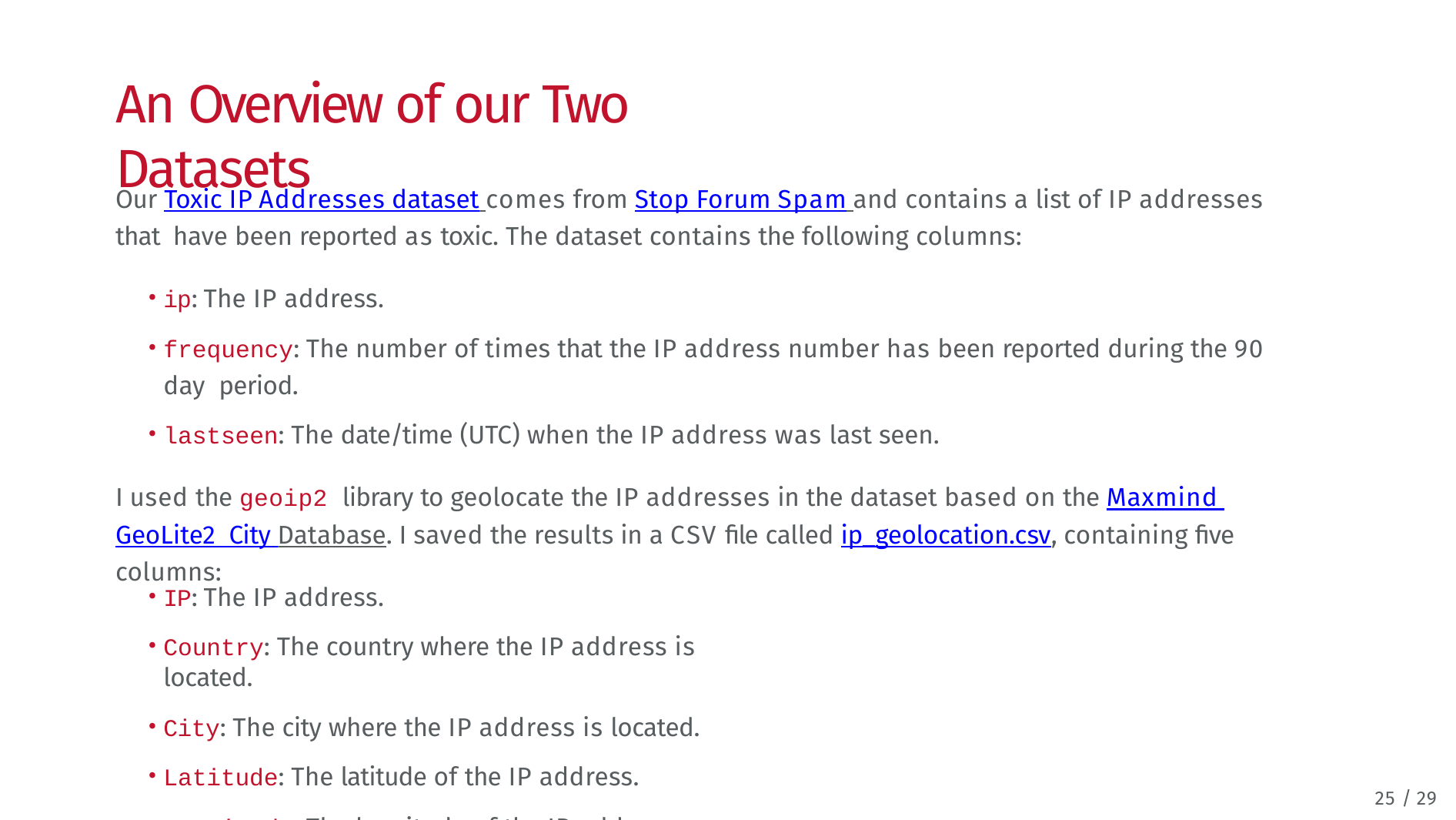

# An Overview of our Two Datasets
Our Toxic IP Addresses dataset comes from Stop Forum Spam and contains a list of IP addresses that  have been reported as toxic. The dataset contains the following columns:

ip: The IP address.
frequency: The number of times that the IP address number has been reported during the 90 day  period.
lastseen: The date/time (UTC) when the IP address was last seen.
I used the geoip2 library to geolocate the IP addresses in the dataset based on the Maxmind GeoLite2  City Database. I saved the results in a CSV file called ip_geolocation.csv, containing five columns:
IP: The IP address.
Country: The country where the IP address is located.
City: The city where the IP address is located.
Latitude: The latitude of the IP address.
Longitude: The longitude of the IP address.
25 / 29